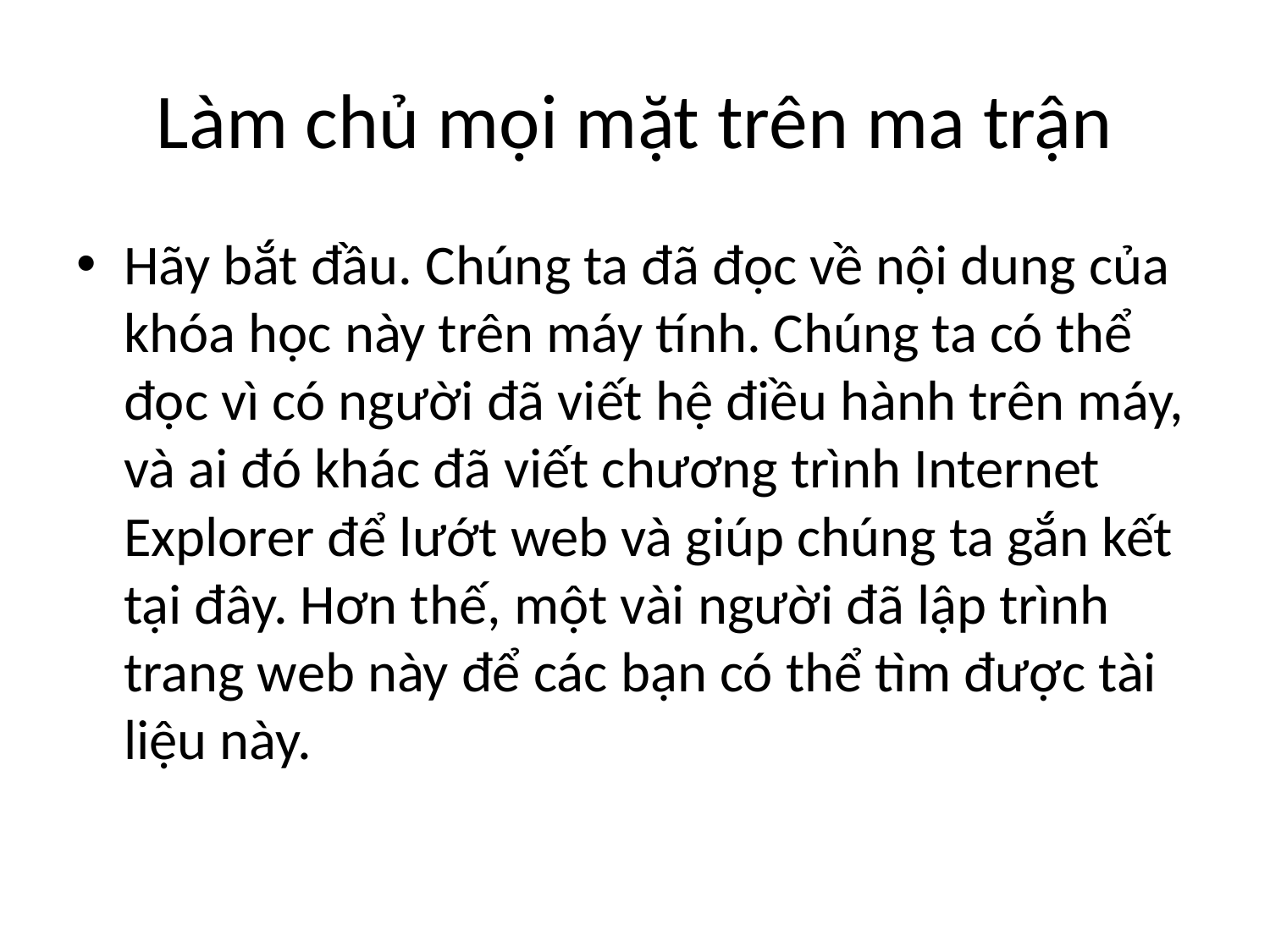

# Làm chủ mọi mặt trên ma trận
Hãy bắt đầu. Chúng ta đã đọc về nội dung của khóa học này trên máy tính. Chúng ta có thể đọc vì có người đã viết hệ điều hành trên máy, và ai đó khác đã viết chương trình Internet Explorer để lướt web và giúp chúng ta gắn kết tại đây. Hơn thế, một vài người đã lập trình trang web này để các bạn có thể tìm được tài liệu này.